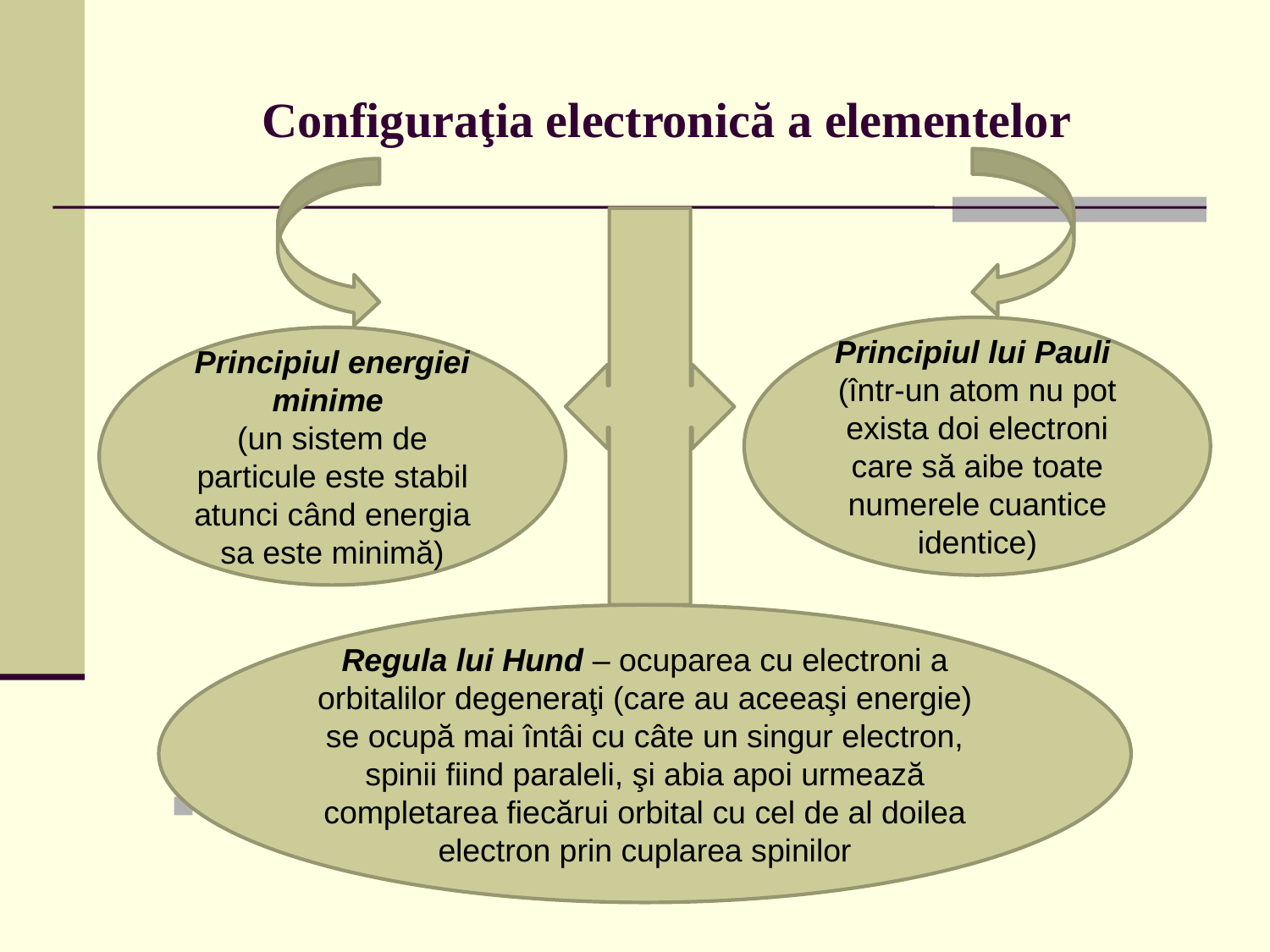

# Configuraţia electronică a elementelor

Principiul lui Pauli  (într-un atom nu pot exista doi electroni care să aibe toate numerele cuantice identice)
Principiul energiei minime
(un sistem de particule este stabil atunci când energia sa este minimă)
Regula lui Hund – ocuparea cu electroni a orbitalilor degeneraţi (care au aceeaşi energie) se ocupă mai întâi cu câte un singur electron, spinii fiind paraleli, şi abia apoi urmează completarea fiecărui orbital cu cel de al doilea electron prin cuplarea spinilor

.